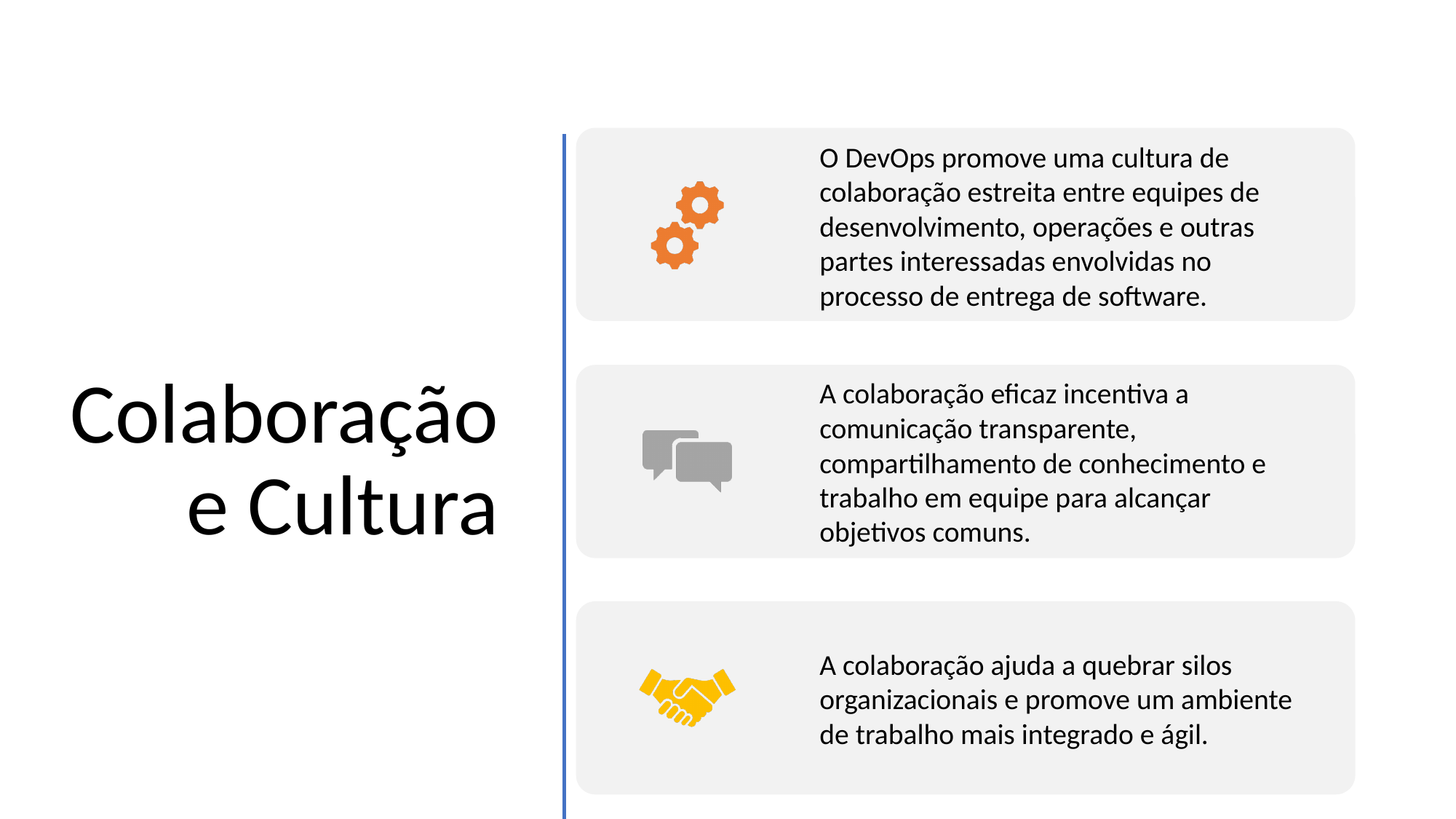

# Colaboração e Cultura
O DevOps promove uma cultura de colaboração estreita entre equipes de desenvolvimento, operações e outras partes interessadas envolvidas no processo de entrega de software.
A colaboração eficaz incentiva a comunicação transparente, compartilhamento de conhecimento e trabalho em equipe para alcançar objetivos comuns.
A colaboração ajuda a quebrar silos organizacionais e promove um ambiente de trabalho mais integrado e ágil.